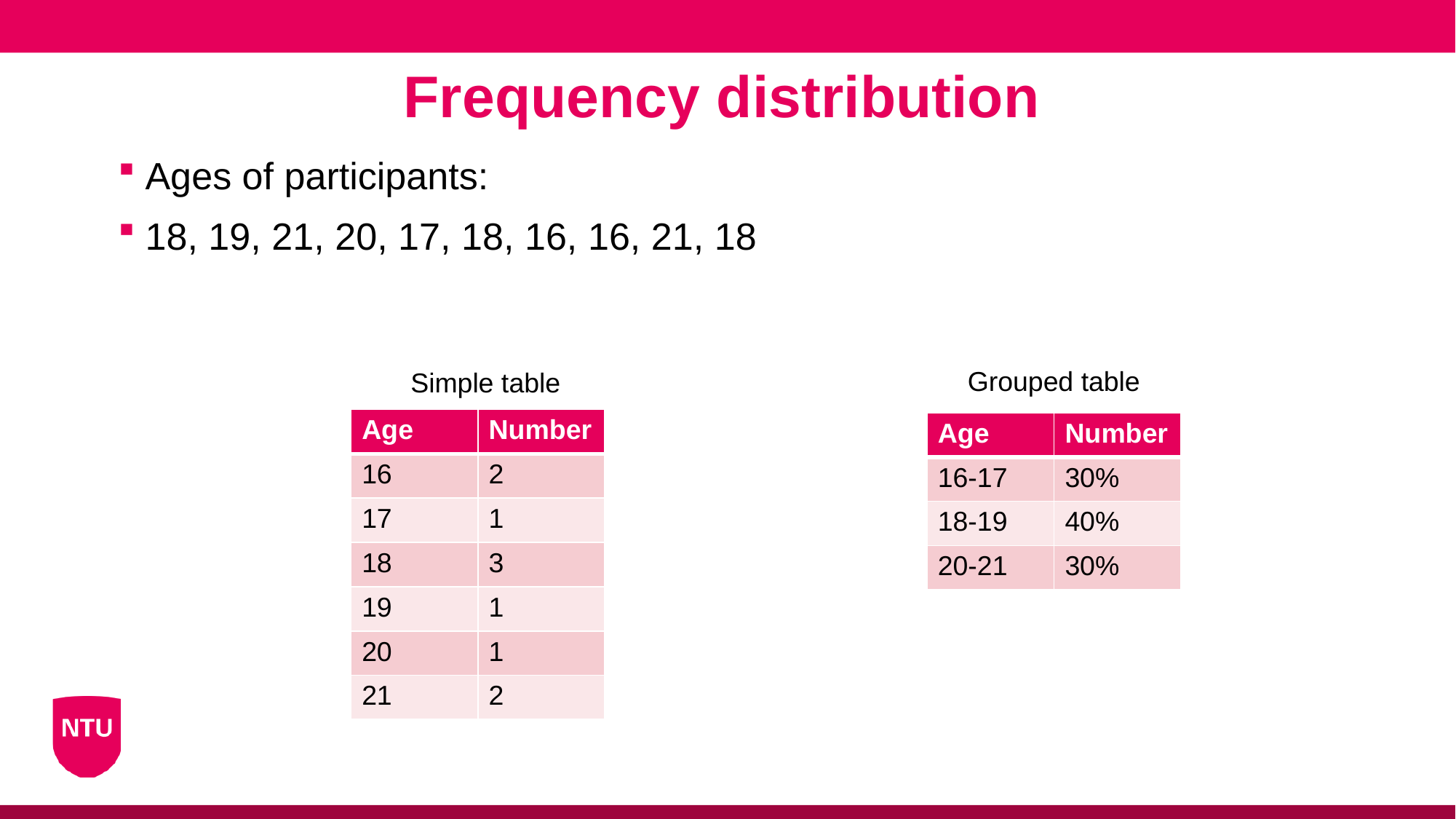

Frequency distribution
Ages of participants:
18, 19, 21, 20, 17, 18, 16, 16, 21, 18
Grouped table
Simple table

| Age | Number |
| --- | --- |
| 16 | 2 |
| 17 | 1 |
| 18 | 3 |
| 19 | 1 |
| 20 | 1 |
| 21 | 2 |
| Age | Number |
| --- | --- |
| 16-17 | 30% |
| 18-19 | 40% |
| 20-21 | 30% |